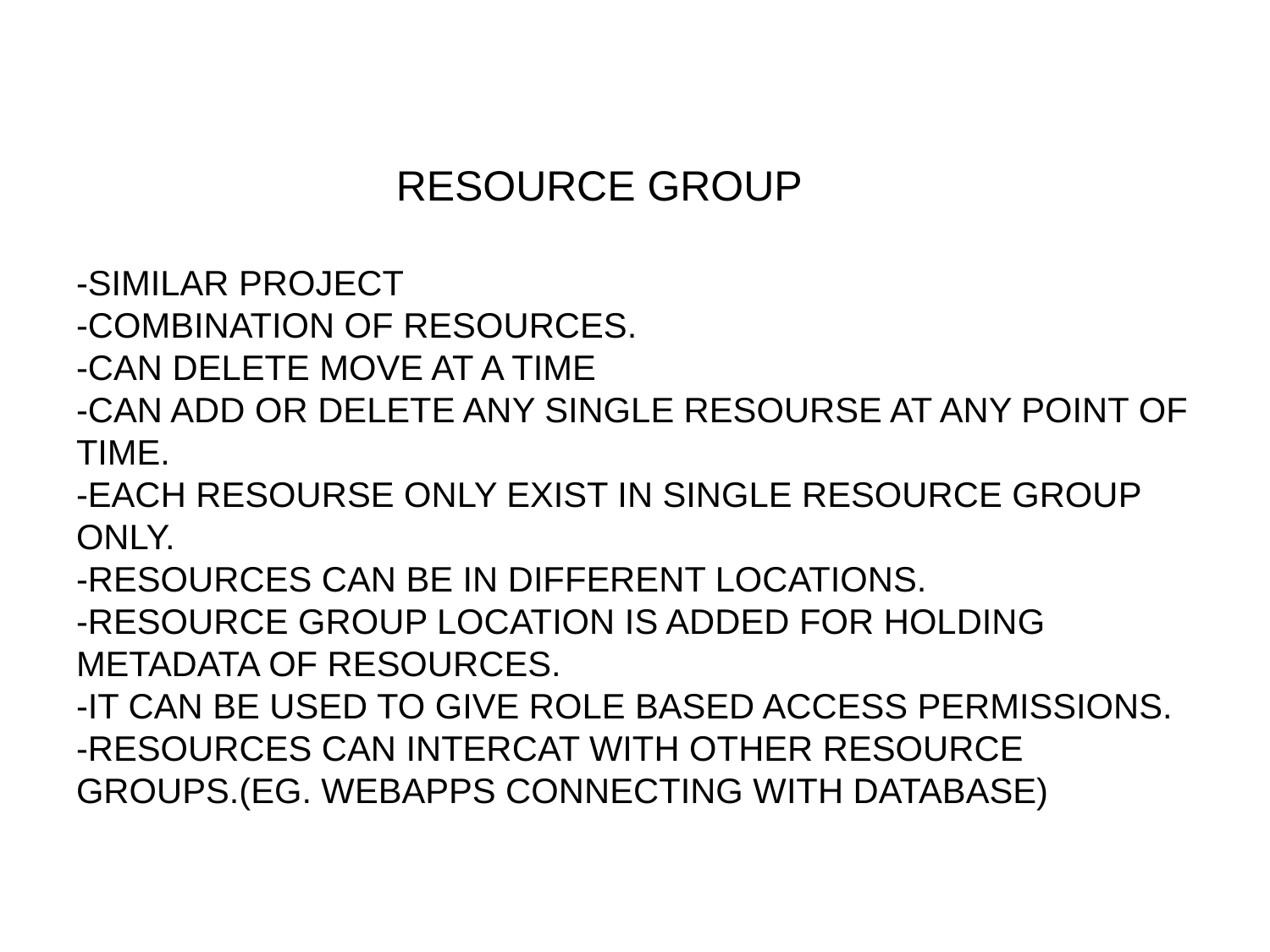

# RESOURCE GROUP -SIMILAR PROJECT -COMBINATION OF RESOURCES. -CAN DELETE MOVE AT A TIME -CAN ADD OR DELETE ANY SINGLE RESOURSE AT ANY POINT OF TIME. -EACH RESOURSE ONLY EXIST IN SINGLE RESOURCE GROUP ONLY. -RESOURCES CAN BE IN DIFFERENT LOCATIONS. -RESOURCE GROUP LOCATION IS ADDED FOR HOLDING METADATA OF RESOURCES. -IT CAN BE USED TO GIVE ROLE BASED ACCESS PERMISSIONS. -RESOURCES CAN INTERCAT WITH OTHER RESOURCE GROUPS.(EG. WEBAPPS CONNECTING WITH DATABASE)